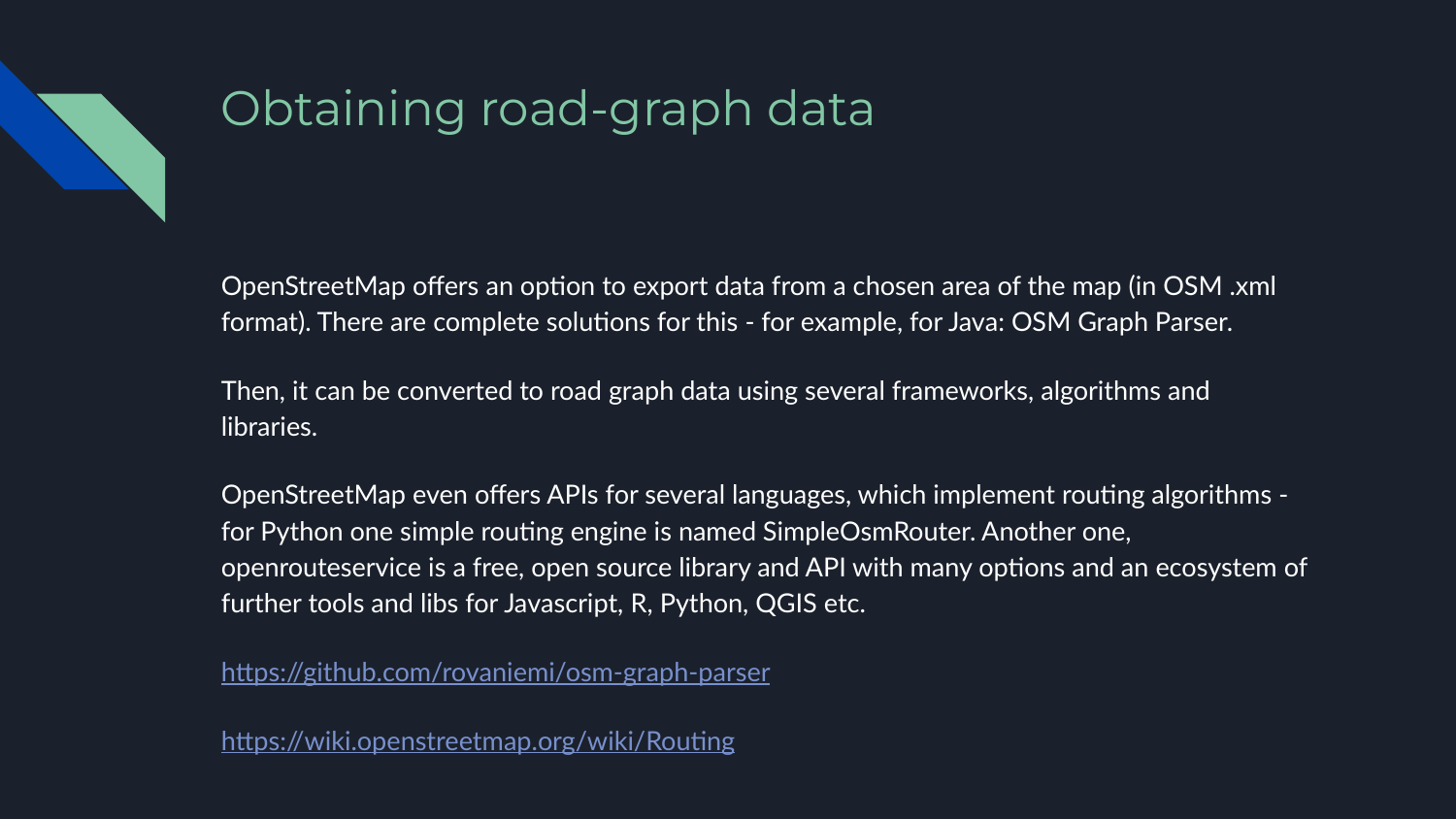

# Obtaining road-graph data
OpenStreetMap offers an option to export data from a chosen area of the map (in OSM .xml format). There are complete solutions for this - for example, for Java: OSM Graph Parser.
Then, it can be converted to road graph data using several frameworks, algorithms and libraries.
OpenStreetMap even offers APIs for several languages, which implement routing algorithms - for Python one simple routing engine is named SimpleOsmRouter. Another one, openrouteservice is a free, open source library and API with many options and an ecosystem of further tools and libs for Javascript, R, Python, QGIS etc.
https://github.com/rovaniemi/osm-graph-parser
https://wiki.openstreetmap.org/wiki/Routing